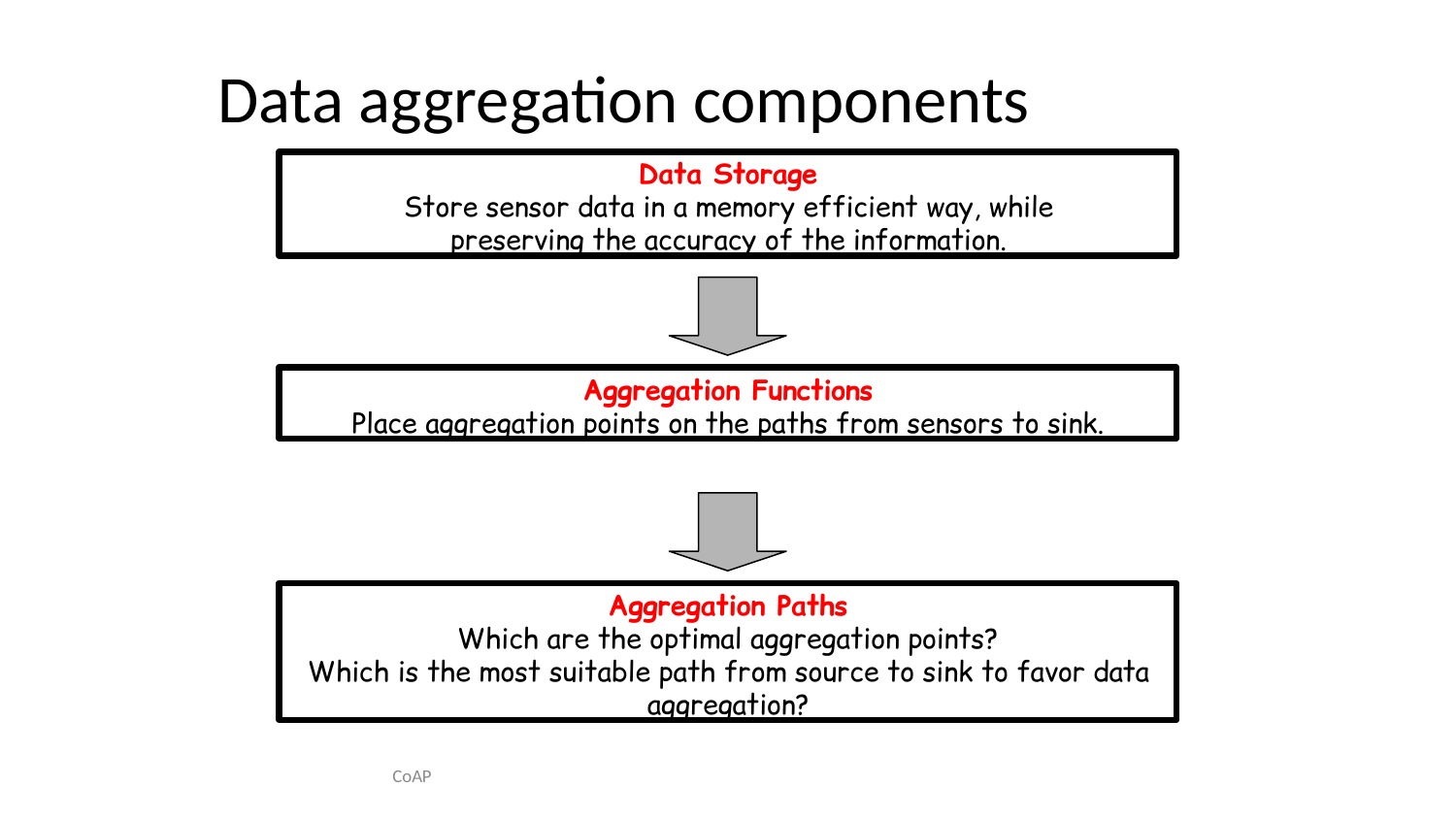

# Data aggregation components
Data Storage
Store sensor data in a memory efficient way, while preserving the accuracy of the information.

Aggregation Functions
Place aggregation points on the paths from sensors to sink.

Aggregation Paths
Which are the optimal aggregation points?
Which is the most suitable path from source to sink to favor data aggregation?
CoAP